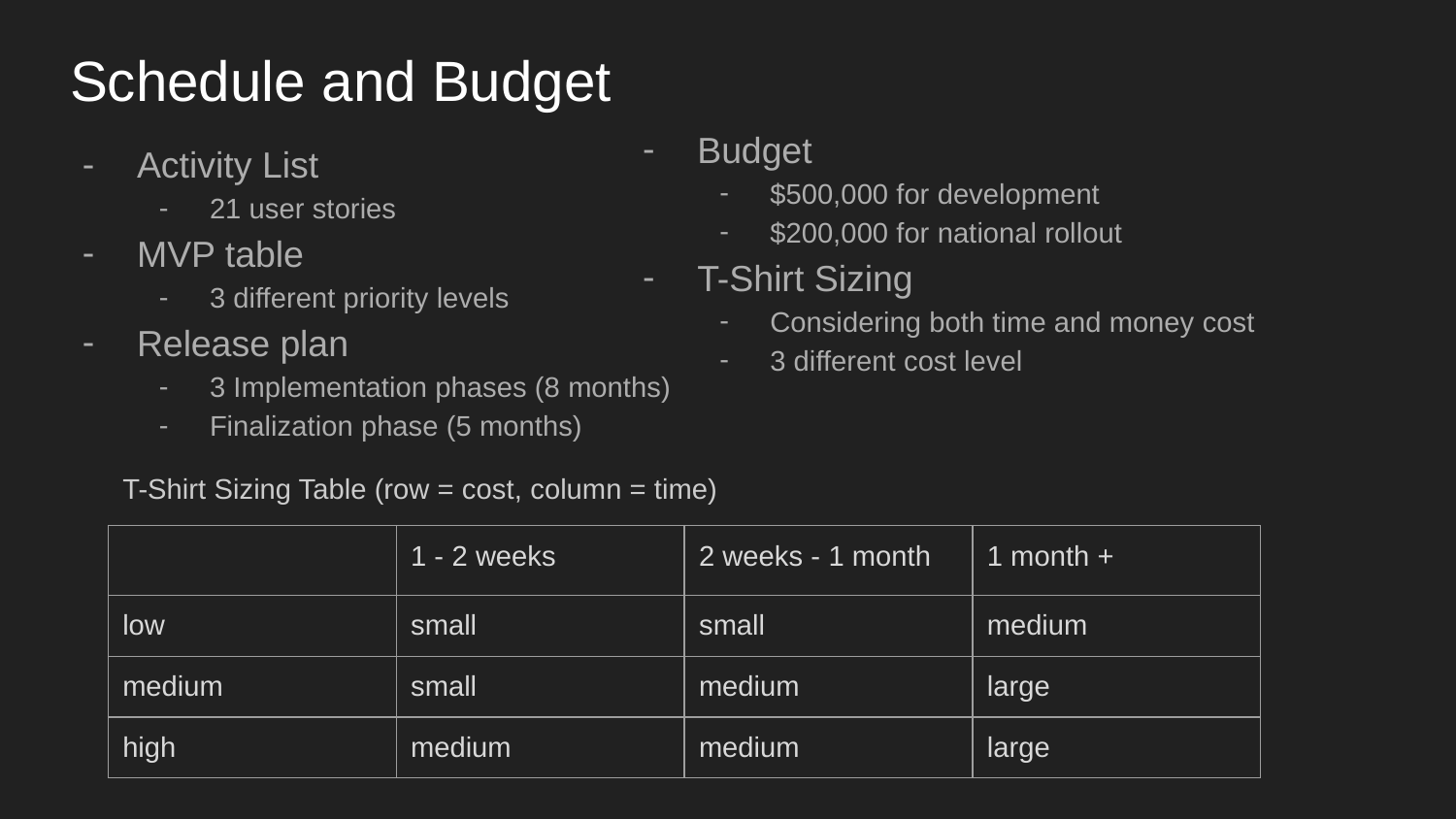

# Schedule and Budget

Budget
$500,000 for development
$200,000 for national rollout
T-Shirt Sizing
Considering both time and money cost
3 different cost level
Activity List
21 user stories
MVP table
3 different priority levels
Release plan
3 Implementation phases (8 months)
Finalization phase (5 months)

T-Shirt Sizing Table (row = cost, column = time)
|  | 1 - 2 weeks | 2 weeks - 1 month | 1 month + |
| --- | --- | --- | --- |
| low | small | small | medium |
| medium | small | medium | large |
| high | medium | medium | large |